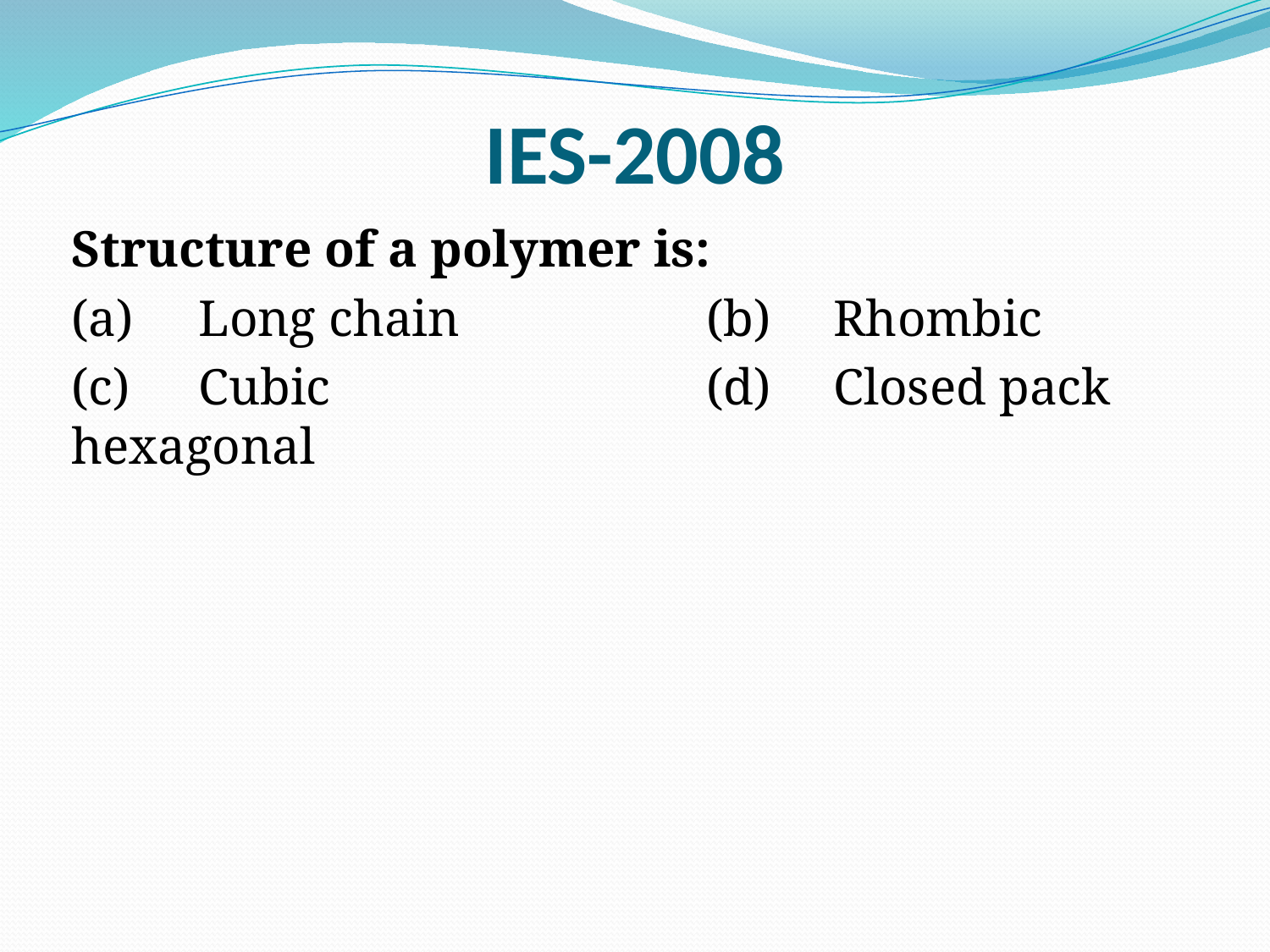

# IES-2008
	Structure of a polymer is:
	(a)	Long chain		(b)	Rhombic
	(c)	Cubic			(d)	Closed pack hexagonal